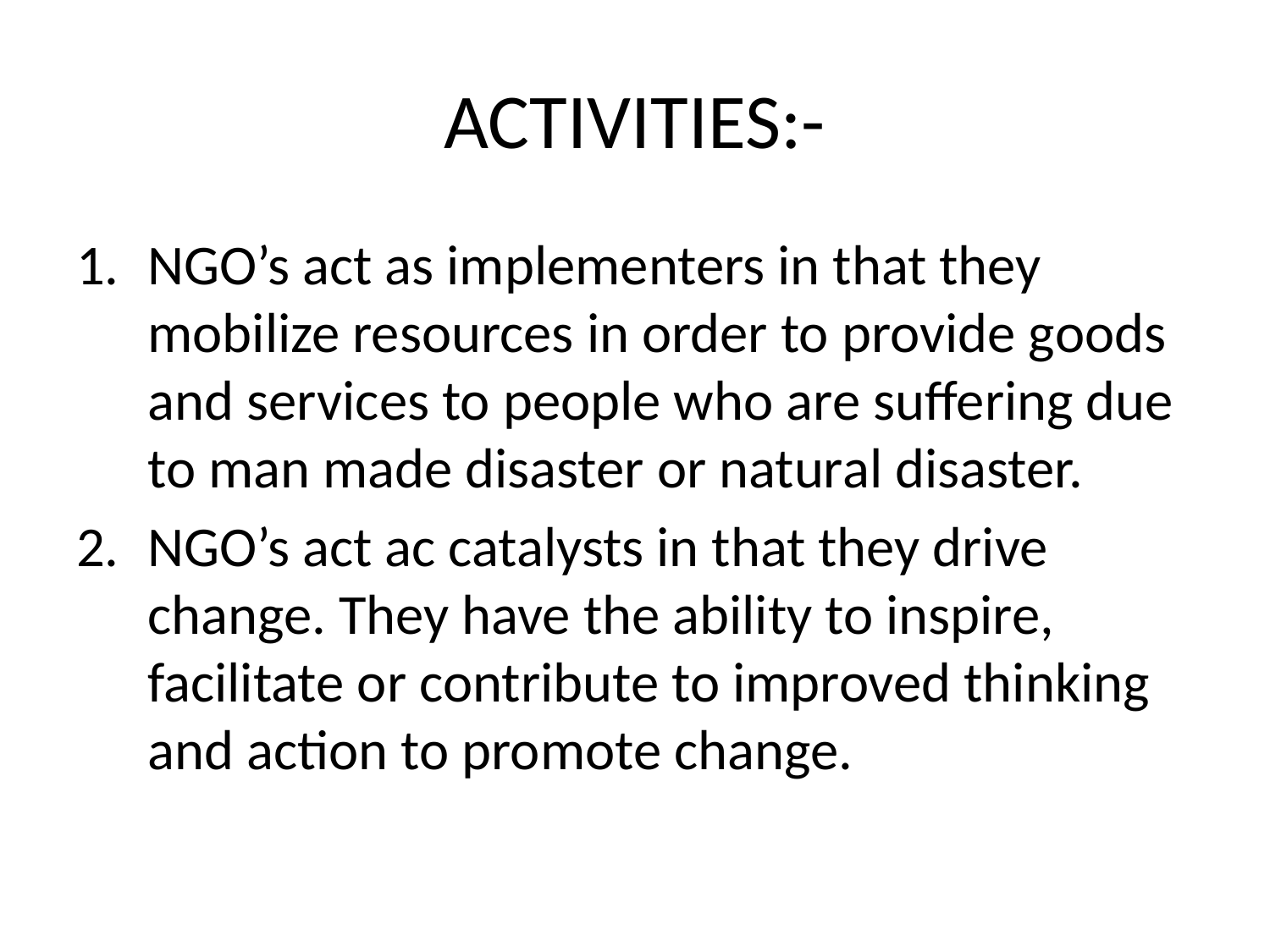

# ACTIVITIES:-
NGO’s act as implementers in that they mobilize resources in order to provide goods and services to people who are suffering due to man made disaster or natural disaster.
NGO’s act ac catalysts in that they drive change. They have the ability to inspire, facilitate or contribute to improved thinking and action to promote change.